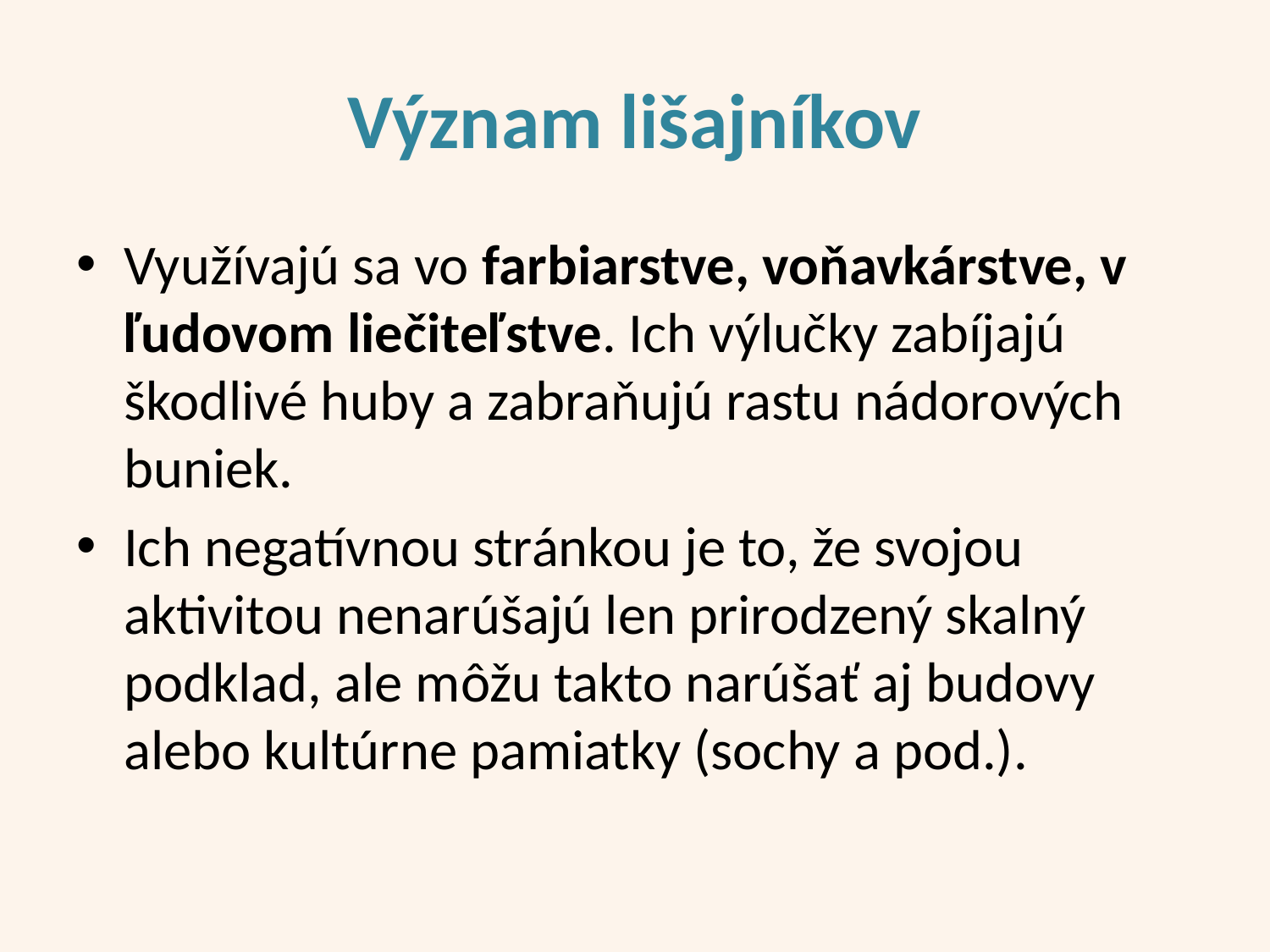

# Význam lišajníkov
Využívajú sa vo farbiarstve, voňavkárstve, v ľudovom liečiteľstve. Ich výlučky zabíjajú škodlivé huby a zabraňujú rastu nádorových buniek.
Ich negatívnou stránkou je to, že svojou aktivitou nenarúšajú len prirodzený skalný podklad, ale môžu takto narúšať aj budovy alebo kultúrne pamiatky (sochy a pod.).